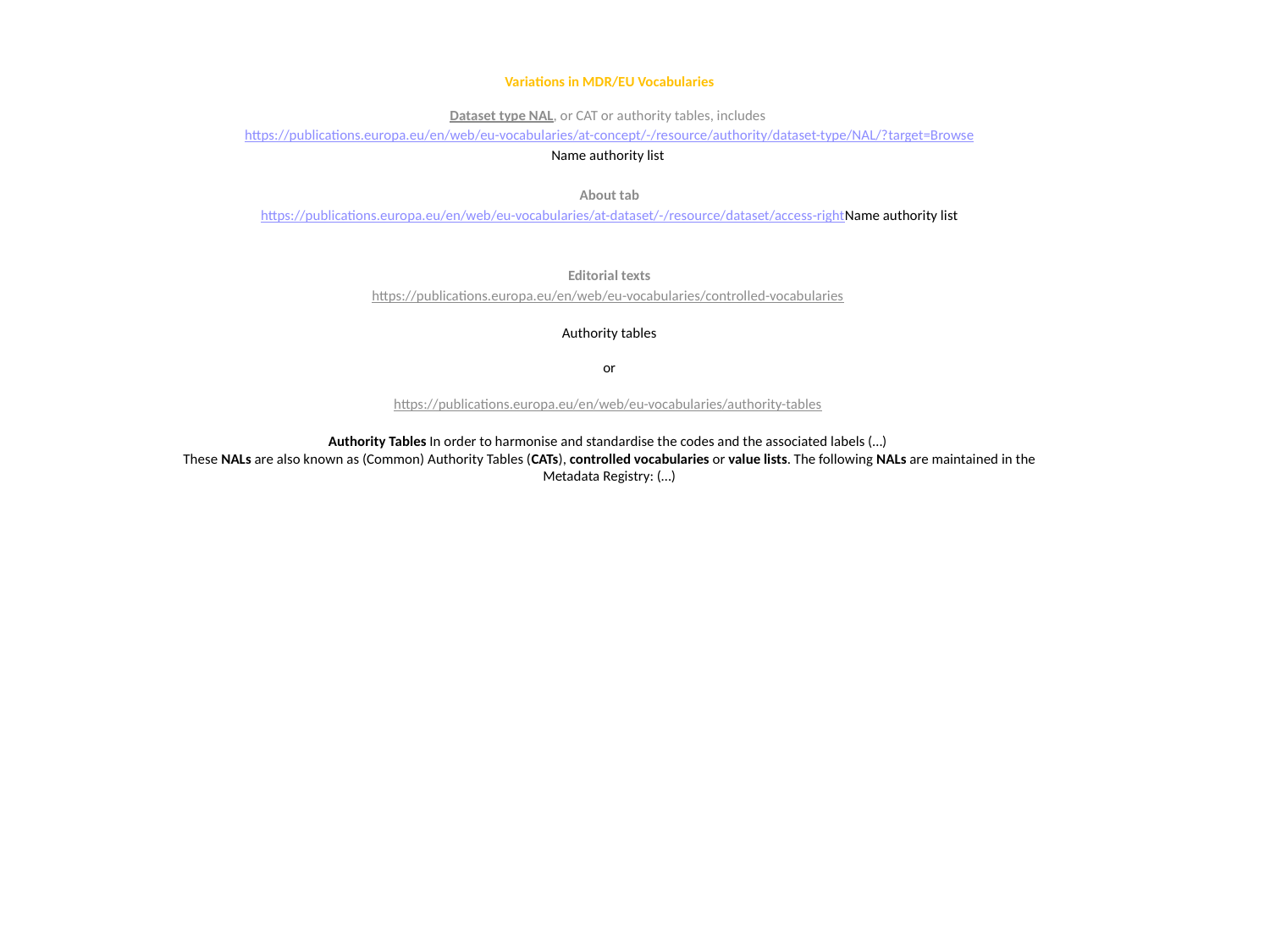

Variations in MDR/EU Vocabularies

Dataset type NAL, or CAT or authority tables, includes
https://publications.europa.eu/en/web/eu-vocabularies/at-concept/-/resource/authority/dataset-type/NAL/?target=Browse
Name authority list

About tab
https://publications.europa.eu/en/web/eu-vocabularies/at-dataset/-/resource/dataset/access-right
Name authority list

Editorial texts
https://publications.europa.eu/en/web/eu-vocabularies/controlled-vocabularies
Authority tables
or
https://publications.europa.eu/en/web/eu-vocabularies/authority-tables
Authority Tables In order to harmonise and standardise the codes and the associated labels (…)
These NALs are also known as (Common) Authority Tables (CATs), controlled vocabularies or value lists. The following NALs are maintained in the Metadata Registry: (…)